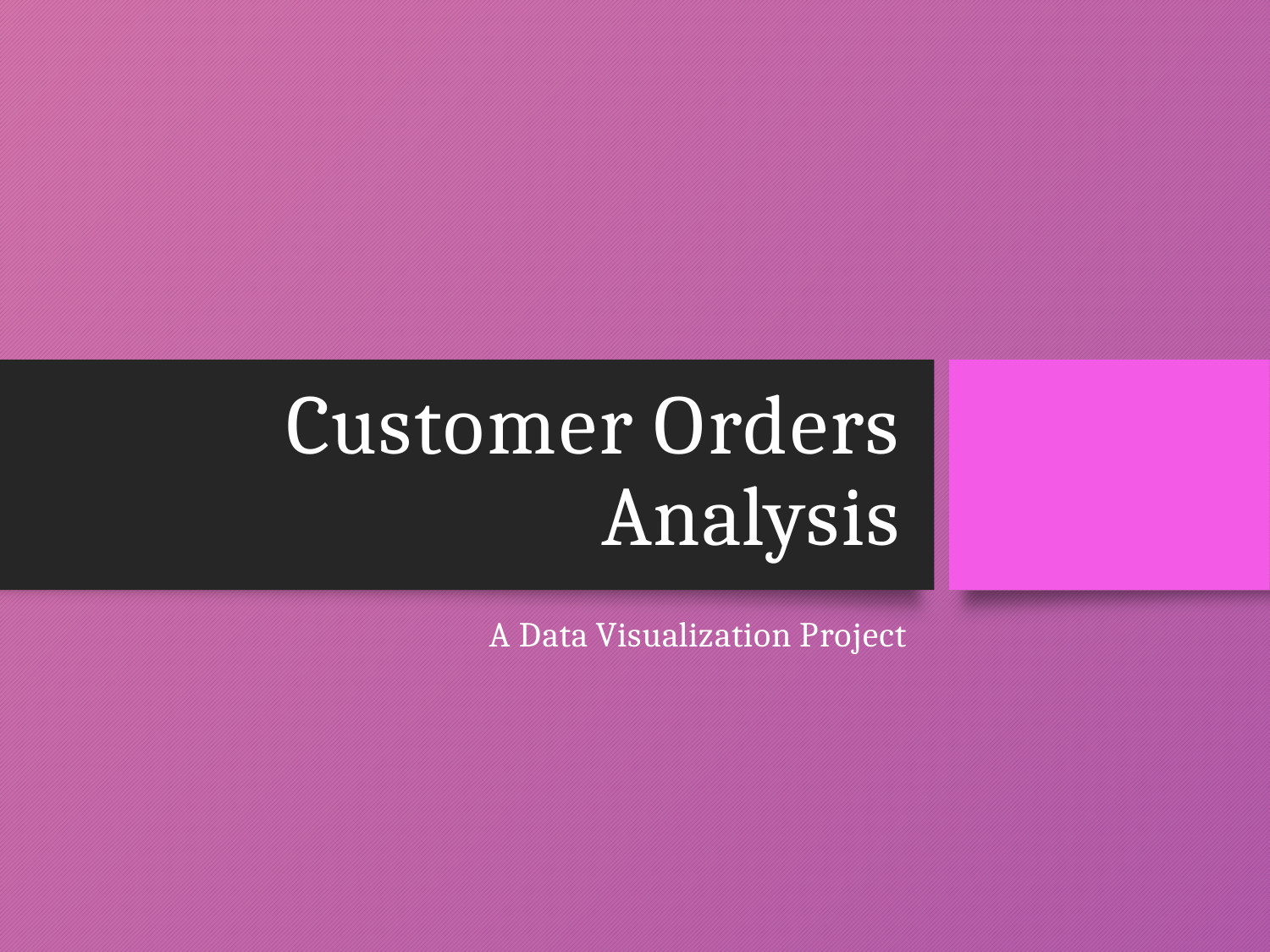

# Customer Orders Analysis
A Data Visualization Project